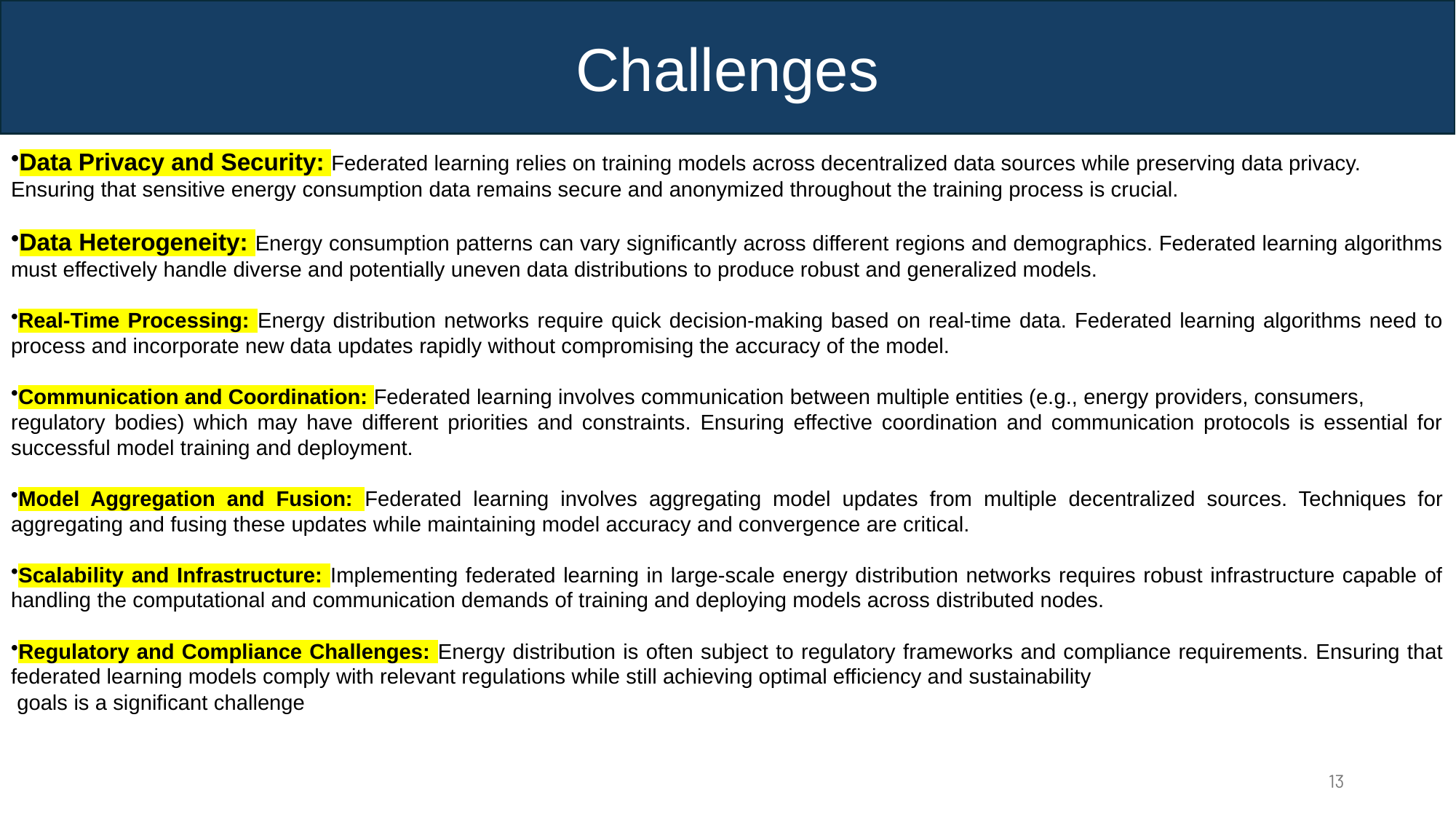

Challenges

Data Privacy and Security: Federated learning relies on training models across decentralized data sources while preserving data privacy.
Ensuring that sensitive energy consumption data remains secure and anonymized throughout the training process is crucial.

Data Heterogeneity: Energy consumption patterns can vary significantly across different regions and demographics. Federated learning algorithms must effectively handle diverse and potentially uneven data distributions to produce robust and generalized models.

Real-Time Processing: Energy distribution networks require quick decision-making based on real-time data. Federated learning algorithms need to process and incorporate new data updates rapidly without compromising the accuracy of the model.

Communication and Coordination: Federated learning involves communication between multiple entities (e.g., energy providers, consumers,
regulatory bodies) which may have different priorities and constraints. Ensuring effective coordination and communication protocols is essential for successful model training and deployment.

Model Aggregation and Fusion: Federated learning involves aggregating model updates from multiple decentralized sources. Techniques for aggregating and fusing these updates while maintaining model accuracy and convergence are critical.

Scalability and Infrastructure: Implementing federated learning in large-scale energy distribution networks requires robust infrastructure capable of handling the computational and communication demands of training and deploying models across distributed nodes.

Regulatory and Compliance Challenges: Energy distribution is often subject to regulatory frameworks and compliance requirements. Ensuring that federated learning models comply with relevant regulations while still achieving optimal efficiency and sustainability
 goals is a significant challenge
13